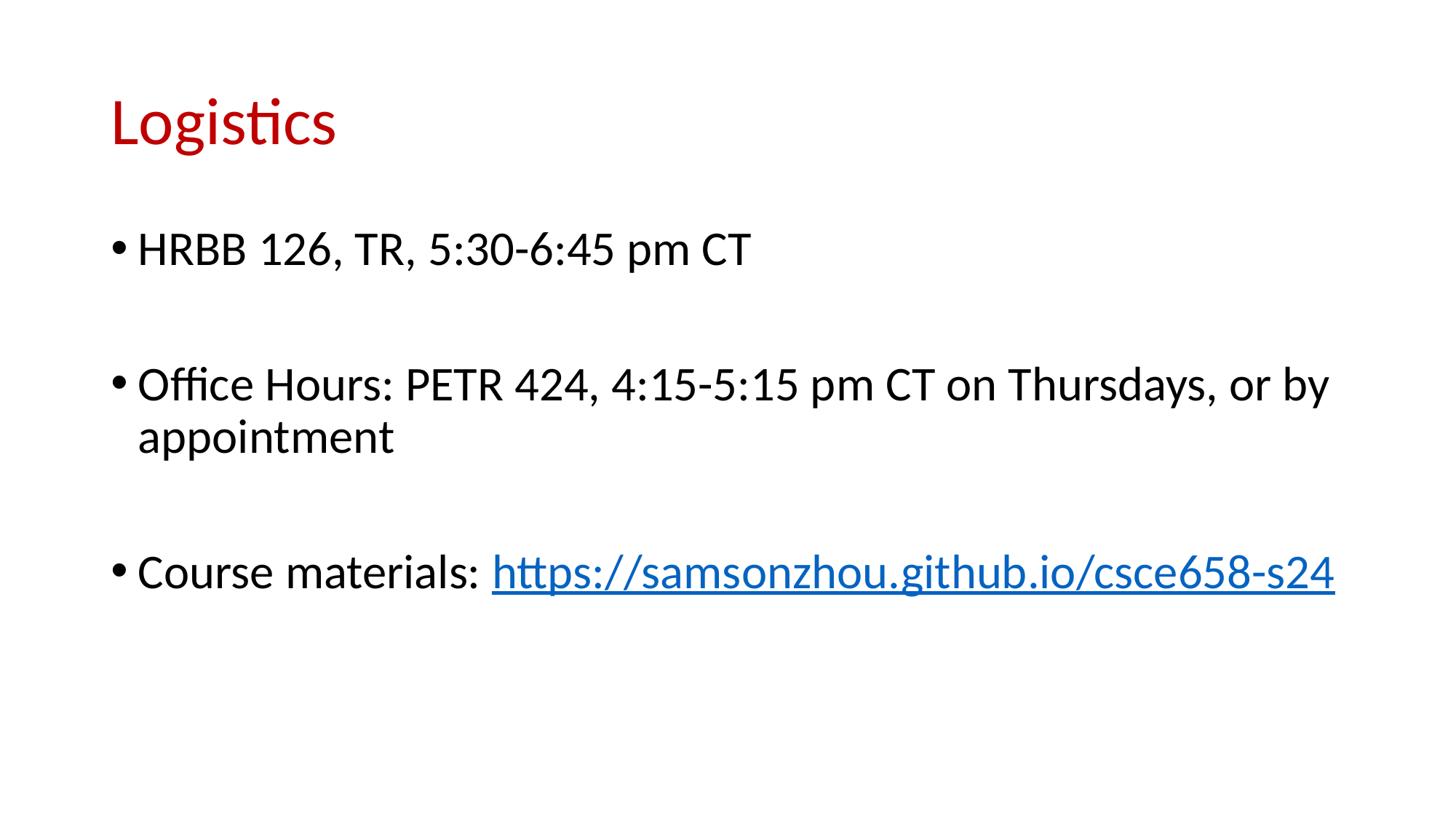

# Logistics
HRBB 126, TR, 5:30-6:45 pm CT

Office Hours: PETR 424, 4:15-5:15 pm CT on Thursdays, or by appointment

Course materials: https://samsonzhou.github.io/csce658-s24